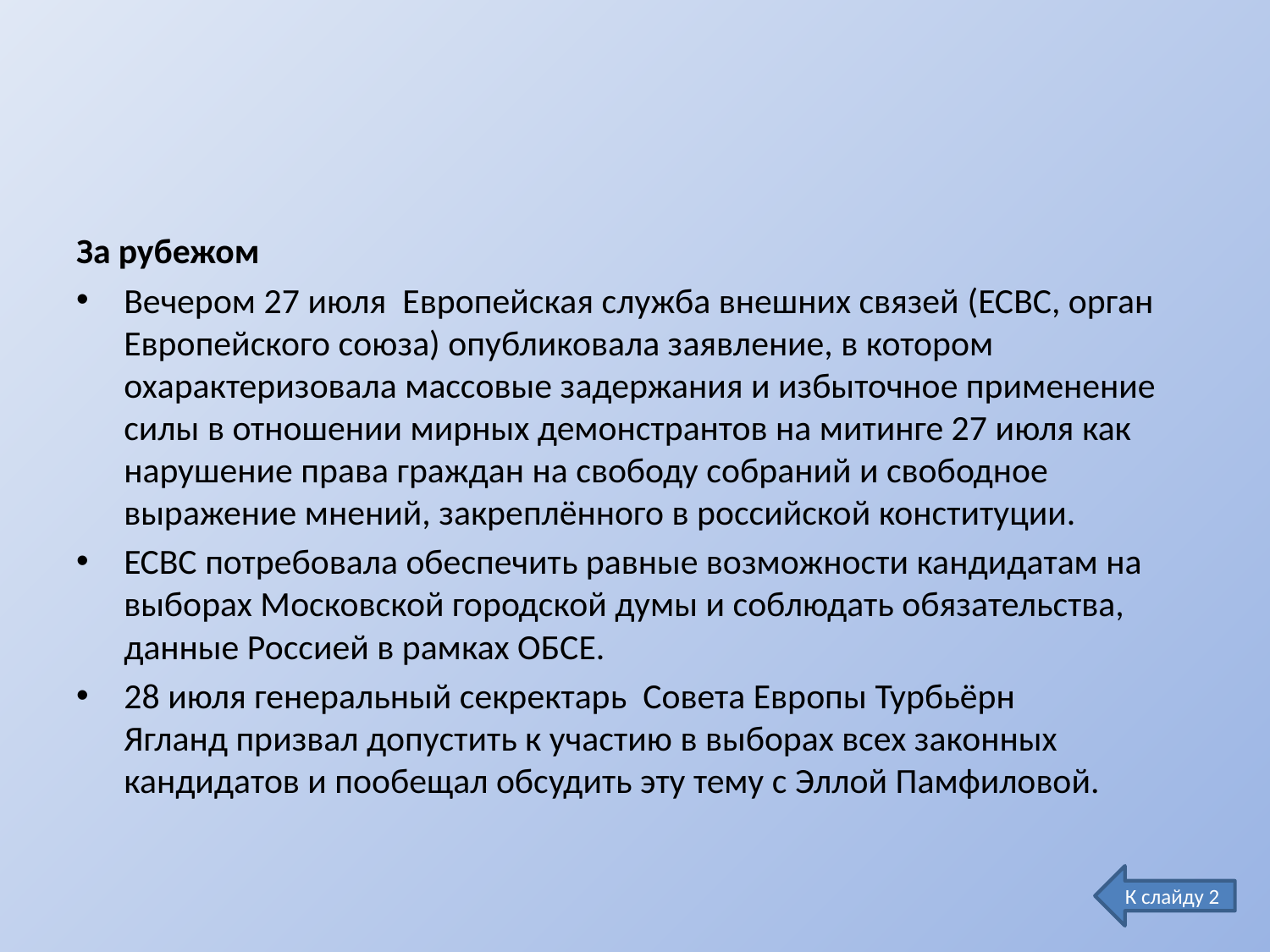

#
За рубежом
Вечером 27 июля  Европейская служба внешних связей (ЕСВС, орган Европейского союза) опубликовала заявление, в котором охарактеризовала массовые задержания и избыточное применение силы в отношении мирных демонстрантов на митинге 27 июля как нарушение права граждан на свободу собраний и свободное выражение мнений, закреплённого в российской конституции.
ЕСВС потребовала обеспечить равные возможности кандидатам на выборах Московской городской думы и соблюдать обязательства, данные Россией в рамках ОБСЕ.
28 июля генеральный секректарь  Совета Европы Турбьёрн Ягланд призвал допустить к участию в выборах всех законных кандидатов и пообещал обсудить эту тему с Эллой Памфиловой.
К слайду 2